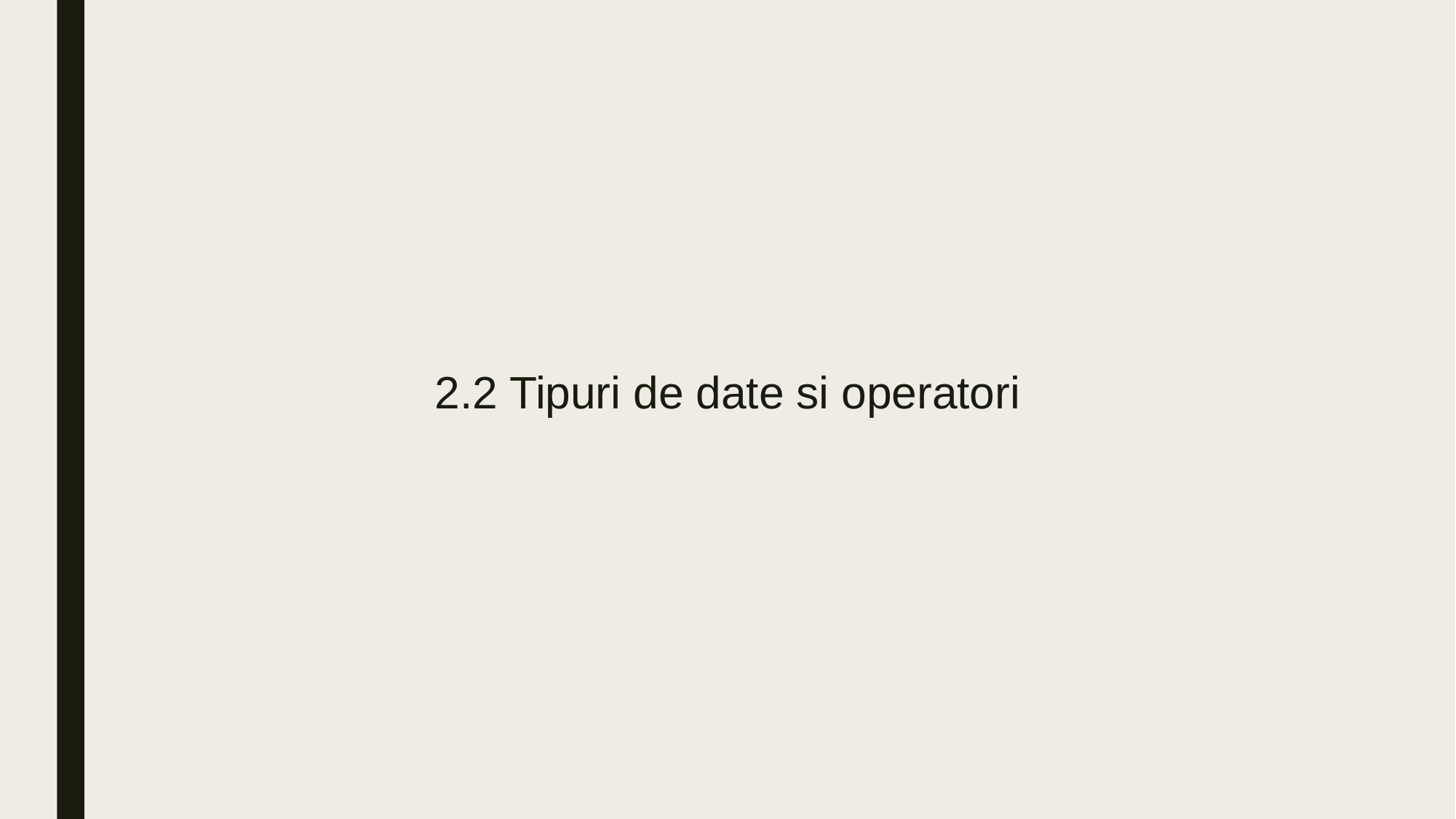

# 2.2 Tipuri de date si operatori